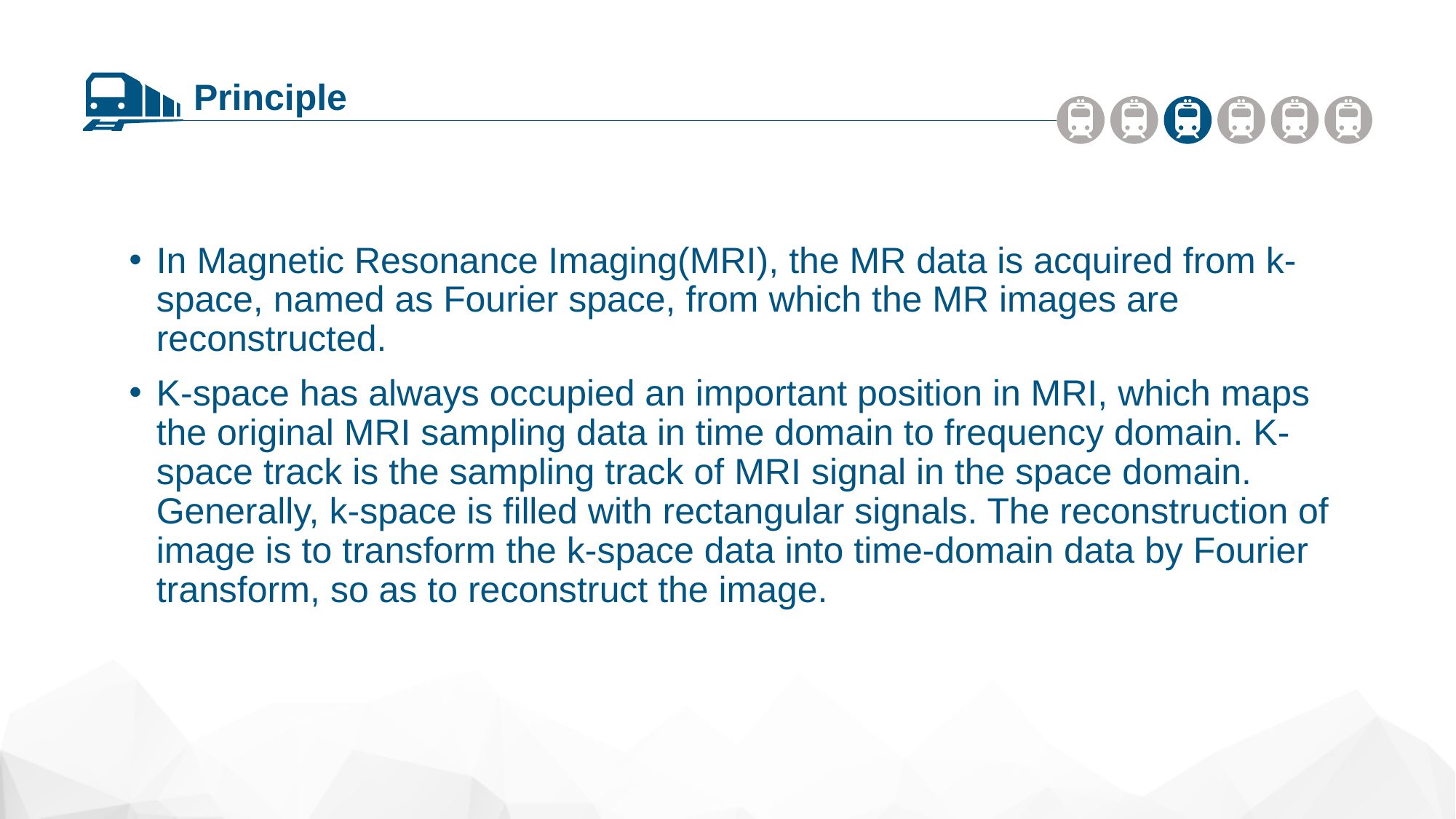

Principle

In Magnetic Resonance Imaging(MRI), the MR data is acquired from k-space, named as Fourier space, from which the MR images are reconstructed.
K-space has always occupied an important position in MRI, which maps the original MRI sampling data in time domain to frequency domain. K-space track is the sampling track of MRI signal in the space domain. Generally, k-space is filled with rectangular signals. The reconstruction of image is to transform the k-space data into time-domain data by Fourier transform, so as to reconstruct the image.